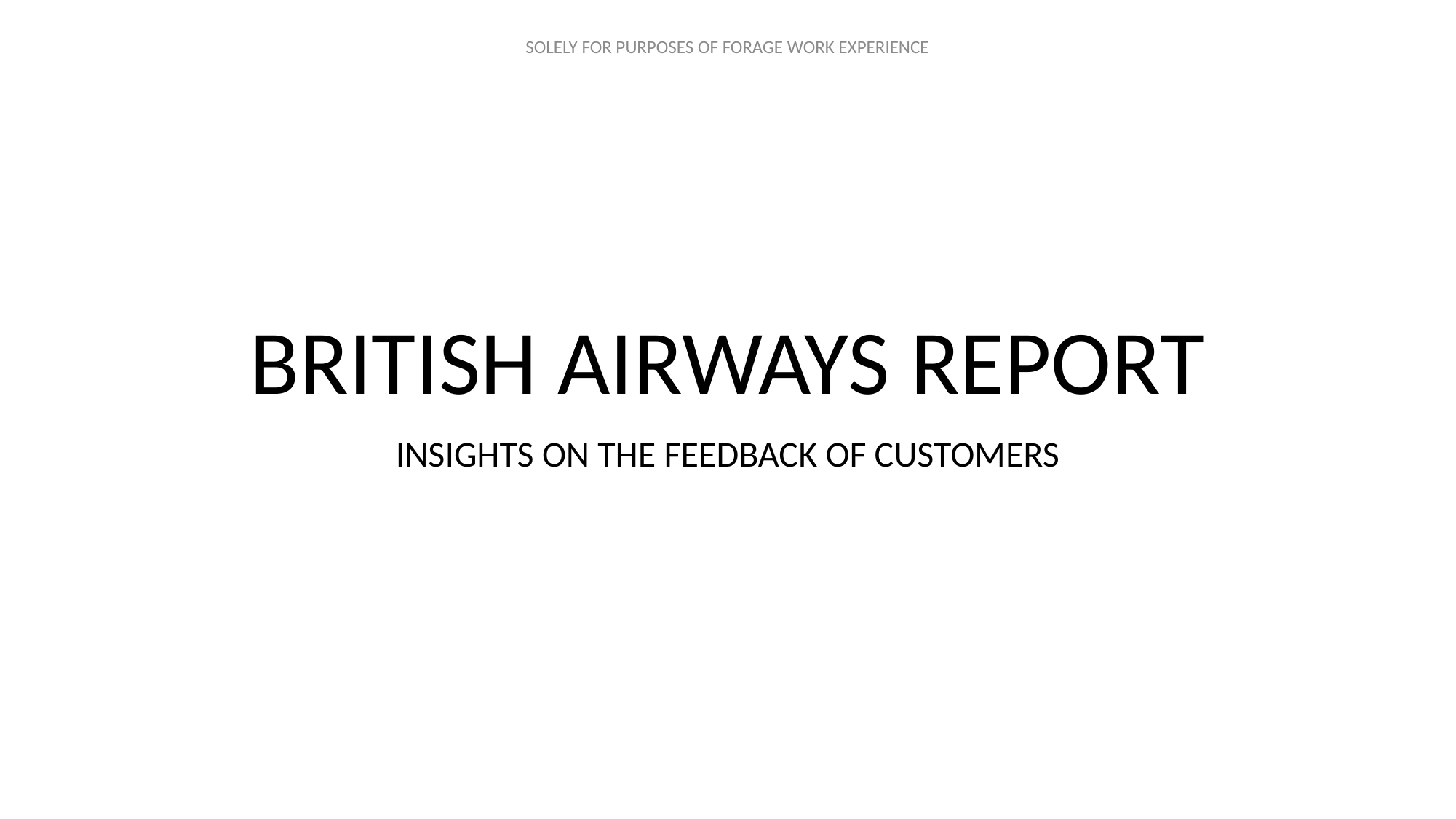

# BRITISH AIRWAYS REPORT
INSIGHTS ON THE FEEDBACK OF CUSTOMERS